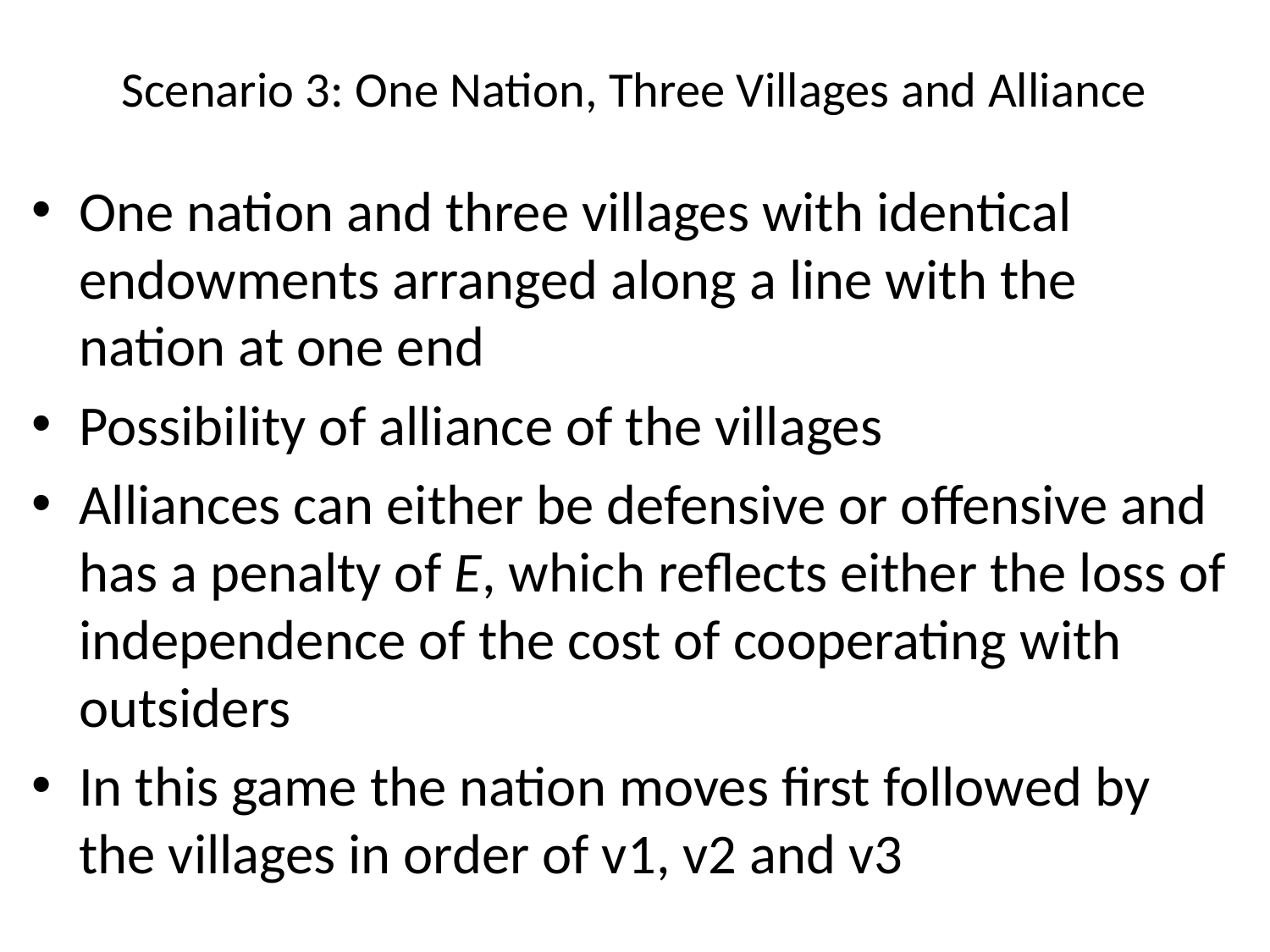

# Scenario 3: One Nation, Three Villages and Alliance
One nation and three villages with identical endowments arranged along a line with the nation at one end
Possibility of alliance of the villages
Alliances can either be defensive or offensive and has a penalty of E, which reflects either the loss of independence of the cost of cooperating with outsiders
In this game the nation moves first followed by the villages in order of v1, v2 and v3